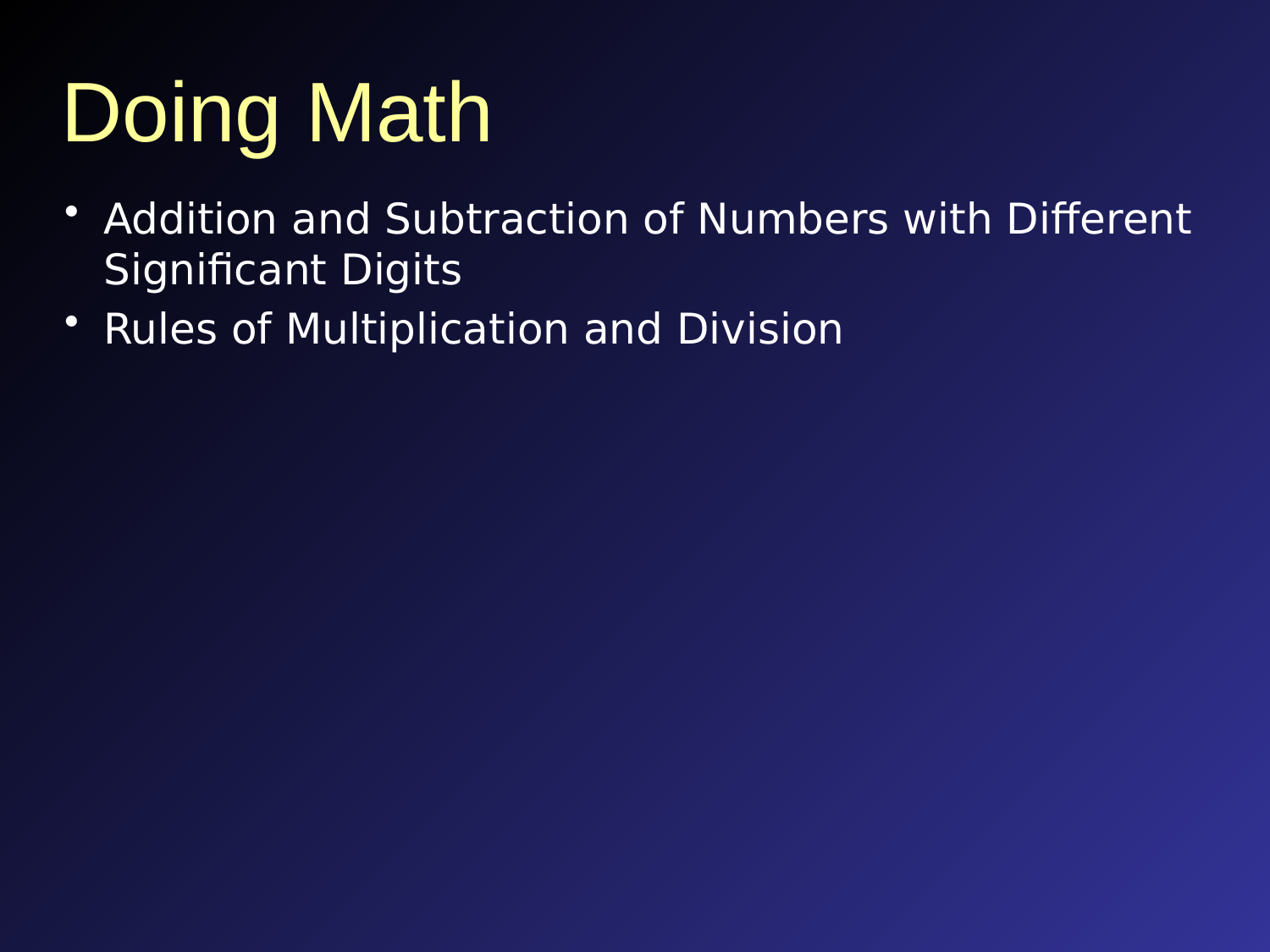

# Doing Math
Addition and Subtraction of Numbers with Different Significant Digits
Rules of Multiplication and Division